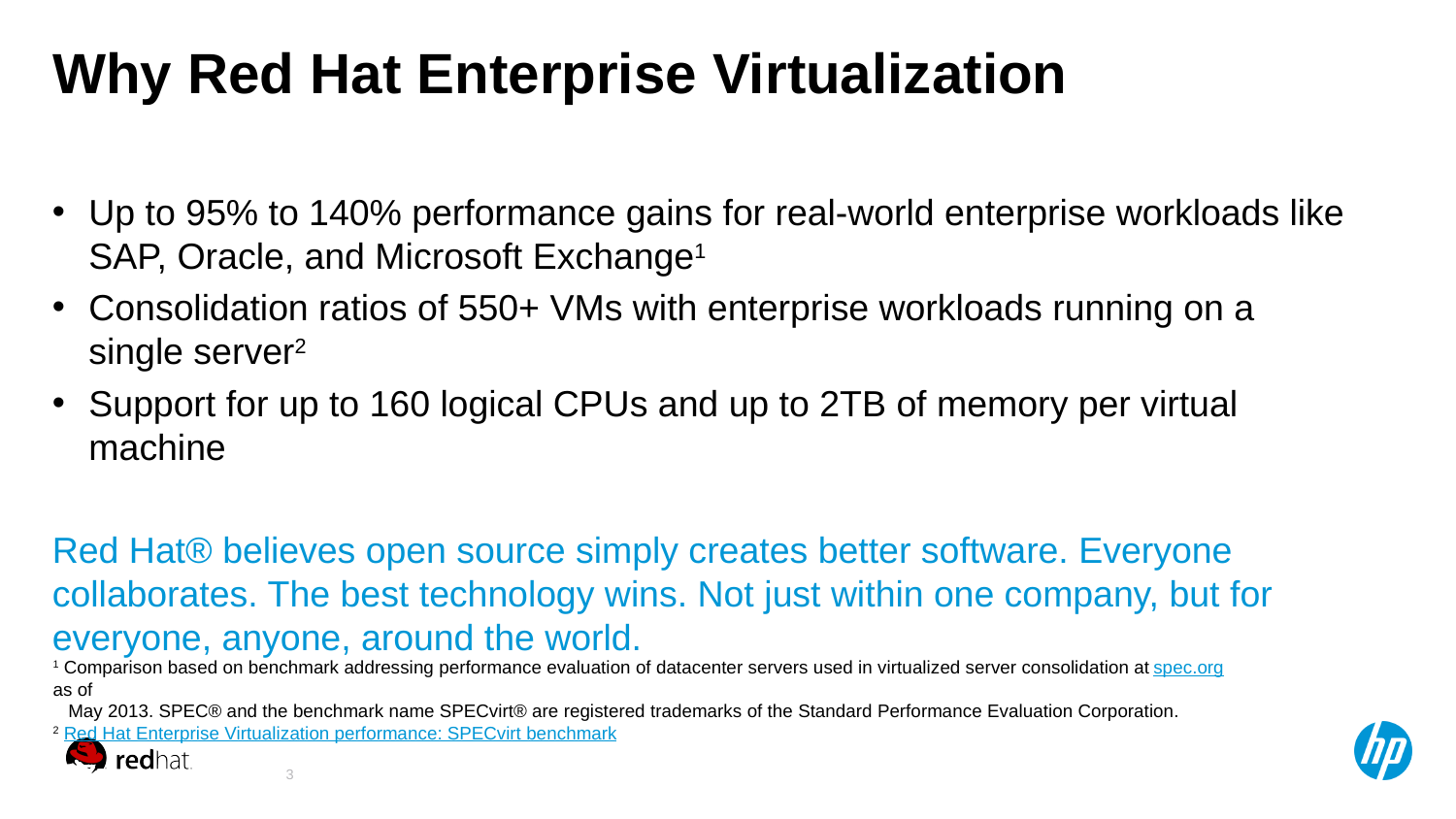

# Why Red Hat Enterprise Virtualization
Up to 95% to 140% performance gains for real-world enterprise workloads like SAP, Oracle, and Microsoft Exchange1
Consolidation ratios of 550+ VMs with enterprise workloads running on a single server2
Support for up to 160 logical CPUs and up to 2TB of memory per virtual machine

Red Hat® believes open source simply creates better software. Everyone collaborates. The best technology wins. Not just within one company, but for everyone, anyone, around the world.
1 Comparison based on benchmark addressing performance evaluation of datacenter servers used in virtualized server consolidation at spec.org as of
   May 2013. SPEC® and the benchmark name SPECvirt® are registered trademarks of the Standard Performance Evaluation Corporation.
2 Red Hat Enterprise Virtualization performance: SPECvirt benchmark